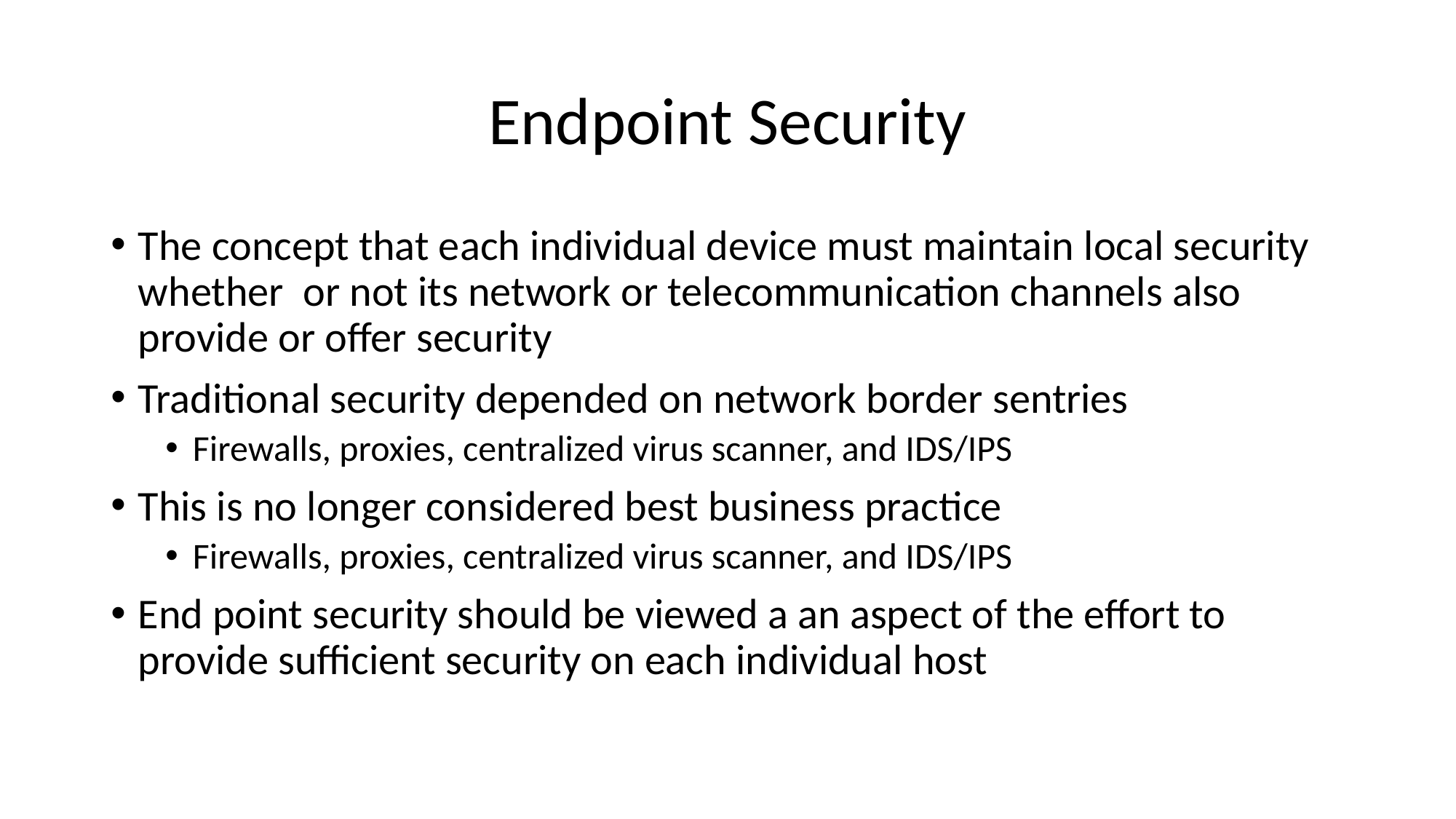

# Endpoint Security
The concept that each individual device must maintain local security whether  or not its network or telecommunication channels also provide or offer security
Traditional security depended on network border sentries
Firewalls, proxies, centralized virus scanner, and IDS/IPS
This is no longer considered best business practice
Firewalls, proxies, centralized virus scanner, and IDS/IPS
End point security should be viewed a an aspect of the effort to provide sufficient security on each individual host